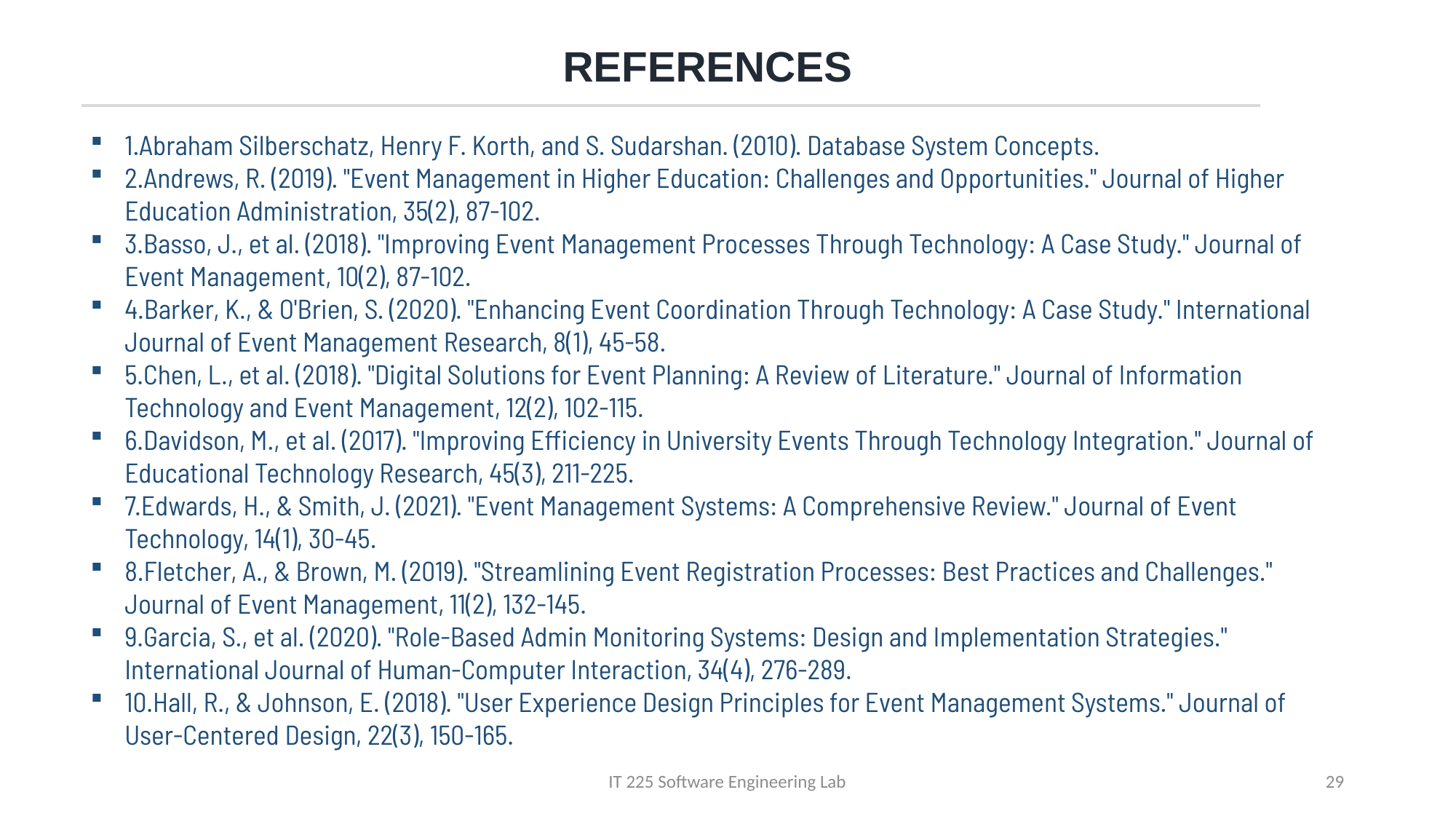

# REFERENCES
1.Abraham Silberschatz, Henry F. Korth, and S. Sudarshan. (2010). Database System Concepts.
2.Andrews, R. (2019). "Event Management in Higher Education: Challenges and Opportunities." Journal of Higher Education Administration, 35(2), 87-102.
3.Basso, J., et al. (2018). "Improving Event Management Processes Through Technology: A Case Study." Journal of Event Management, 10(2), 87-102.
4.Barker, K., & O'Brien, S. (2020). "Enhancing Event Coordination Through Technology: A Case Study." International Journal of Event Management Research, 8(1), 45-58.
5.Chen, L., et al. (2018). "Digital Solutions for Event Planning: A Review of Literature." Journal of Information Technology and Event Management, 12(2), 102-115.
6.Davidson, M., et al. (2017). "Improving Efficiency in University Events Through Technology Integration." Journal of Educational Technology Research, 45(3), 211-225.
7.Edwards, H., & Smith, J. (2021). "Event Management Systems: A Comprehensive Review." Journal of Event Technology, 14(1), 30-45.
8.Fletcher, A., & Brown, M. (2019). "Streamlining Event Registration Processes: Best Practices and Challenges." Journal of Event Management, 11(2), 132-145.
9.Garcia, S., et al. (2020). "Role-Based Admin Monitoring Systems: Design and Implementation Strategies." International Journal of Human-Computer Interaction, 34(4), 276-289.
10.Hall, R., & Johnson, E. (2018). "User Experience Design Principles for Event Management Systems." Journal of User-Centered Design, 22(3), 150-165.

IT 225 Software Engineering Lab
29